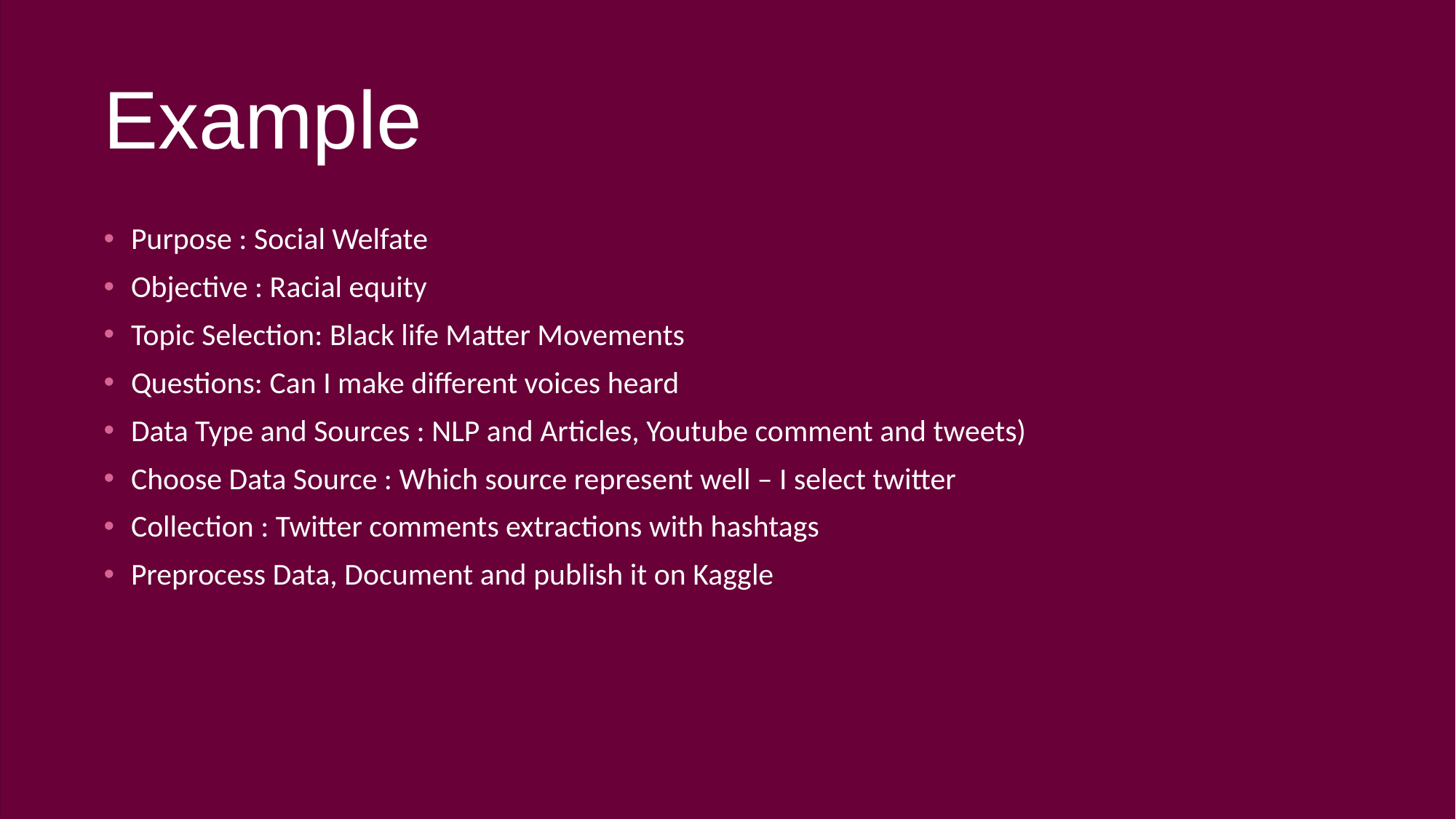

# Example
Purpose : Social Welfate
Objective : Racial equity
Topic Selection: Black life Matter Movements
Questions: Can I make different voices heard
Data Type and Sources : NLP and Articles, Youtube comment and tweets)
Choose Data Source : Which source represent well – I select twitter
Collection : Twitter comments extractions with hashtags
Preprocess Data, Document and publish it on Kaggle